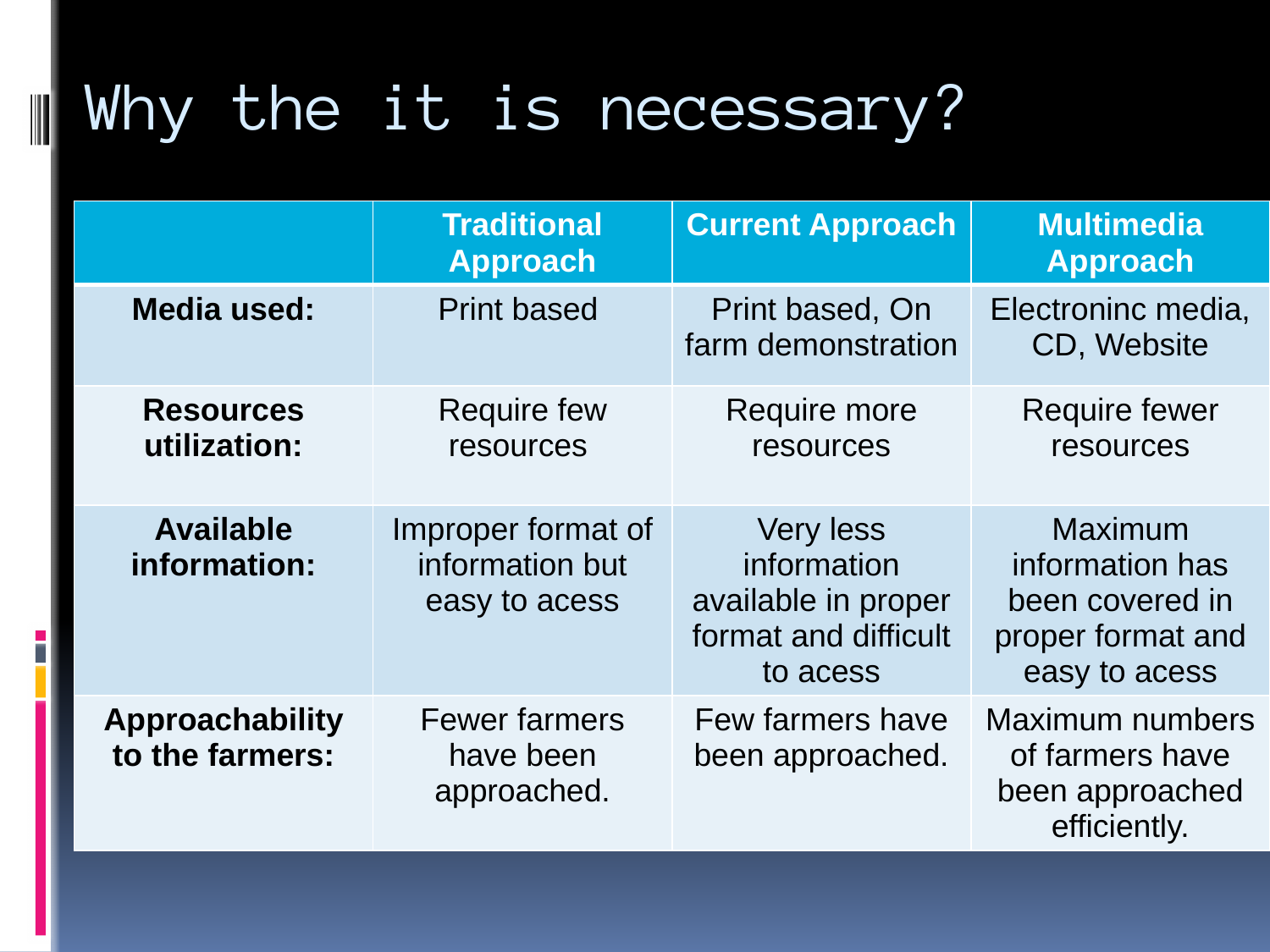

# Why the it is necessary?
|  | Traditional Approach | Current Approach | Multimedia Approach |
| --- | --- | --- | --- |
| Media used: | Print based | Print based, On farm demonstration | Electroninc media, CD, Website |
| Resources utilization: | Require few resources | Require more resources | Require fewer resources |
| Available information: | Improper format of information but easy to acess | Very less information available in proper format and difficult to acess | Maximum information has been covered in proper format and easy to acess |
| Approachability to the farmers: | Fewer farmers have been approached. | Few farmers have been approached. | Maximum numbers of farmers have been approached efficiently. |